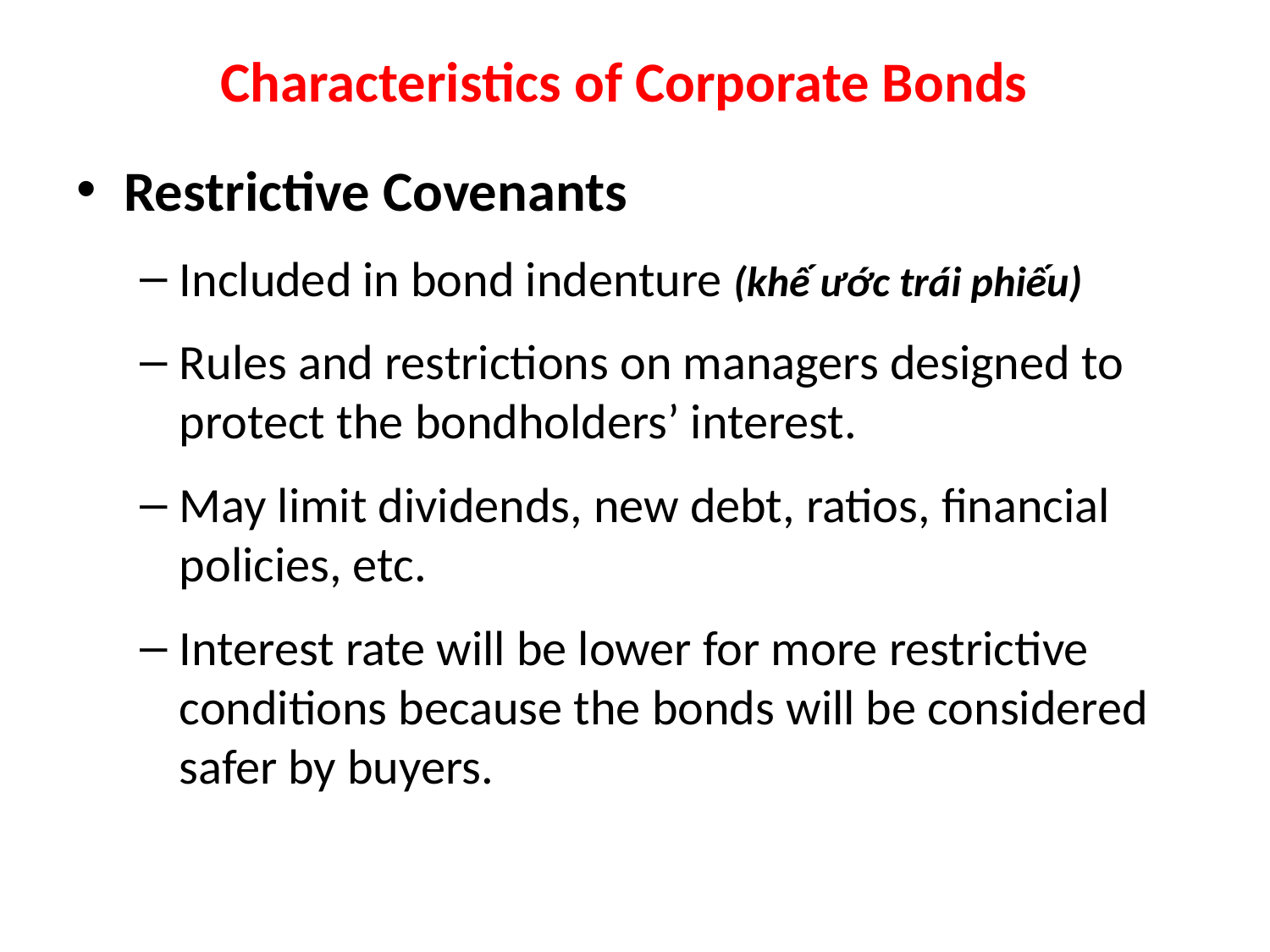

# Characteristics of Corporate Bonds
Restrictive Covenants
Included in bond indenture (khế ước trái phiếu)
Rules and restrictions on managers designed to protect the bondholders’ interest.
May limit dividends, new debt, ratios, financial policies, etc.
Interest rate will be lower for more restrictive conditions because the bonds will be considered safer by buyers.